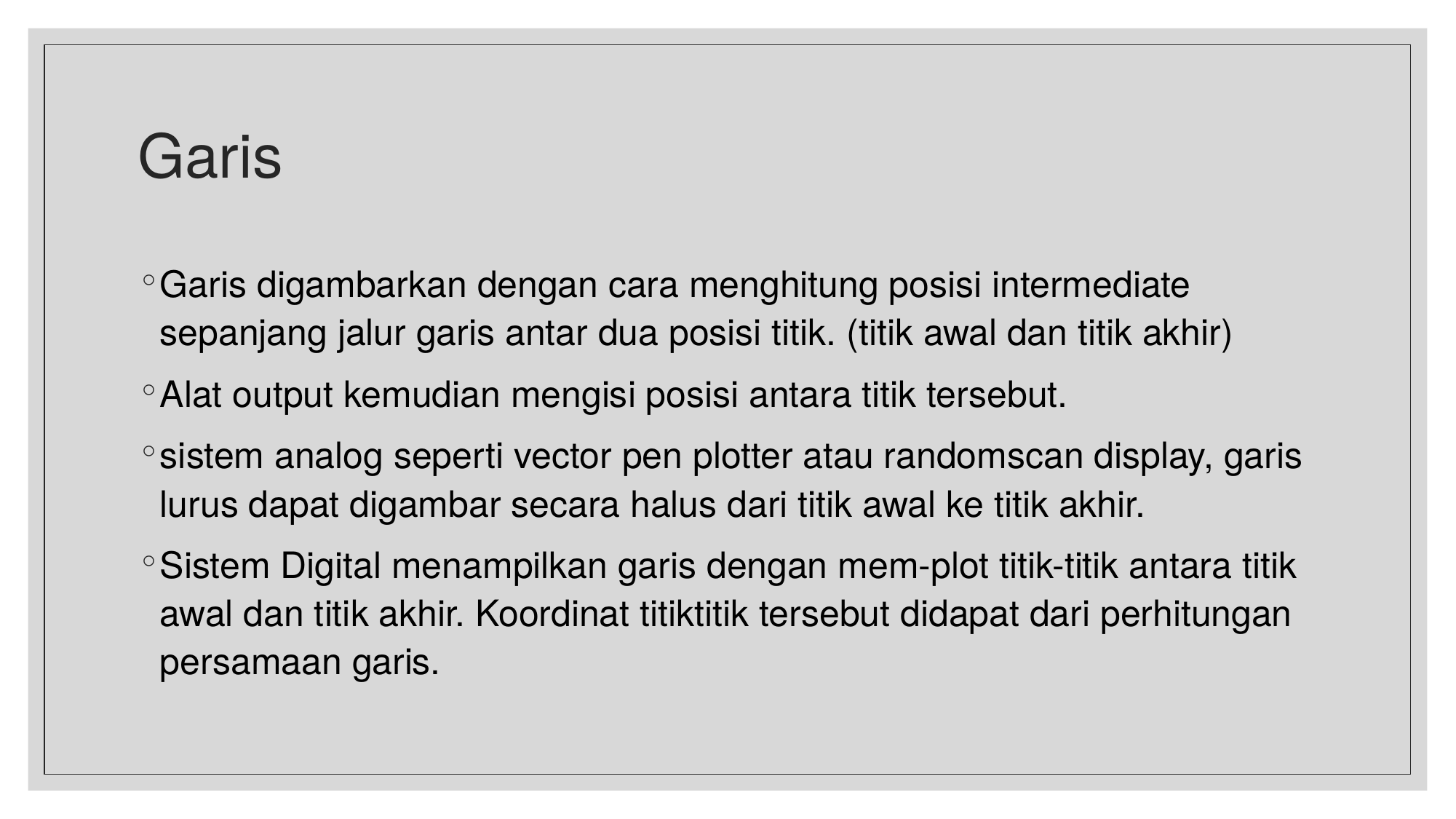

# Garis
Garis digambarkan dengan cara menghitung posisi intermediate sepanjang jalur garis antar dua posisi titik. (titik awal dan titik akhir)
Alat output kemudian mengisi posisi antara titik tersebut.
sistem analog seperti vector pen plotter atau randomscan display, garis lurus dapat digambar secara halus dari titik awal ke titik akhir.
Sistem Digital menampilkan garis dengan mem-plot titik-titik antara titik awal dan titik akhir. Koordinat titiktitik tersebut didapat dari perhitungan persamaan garis.